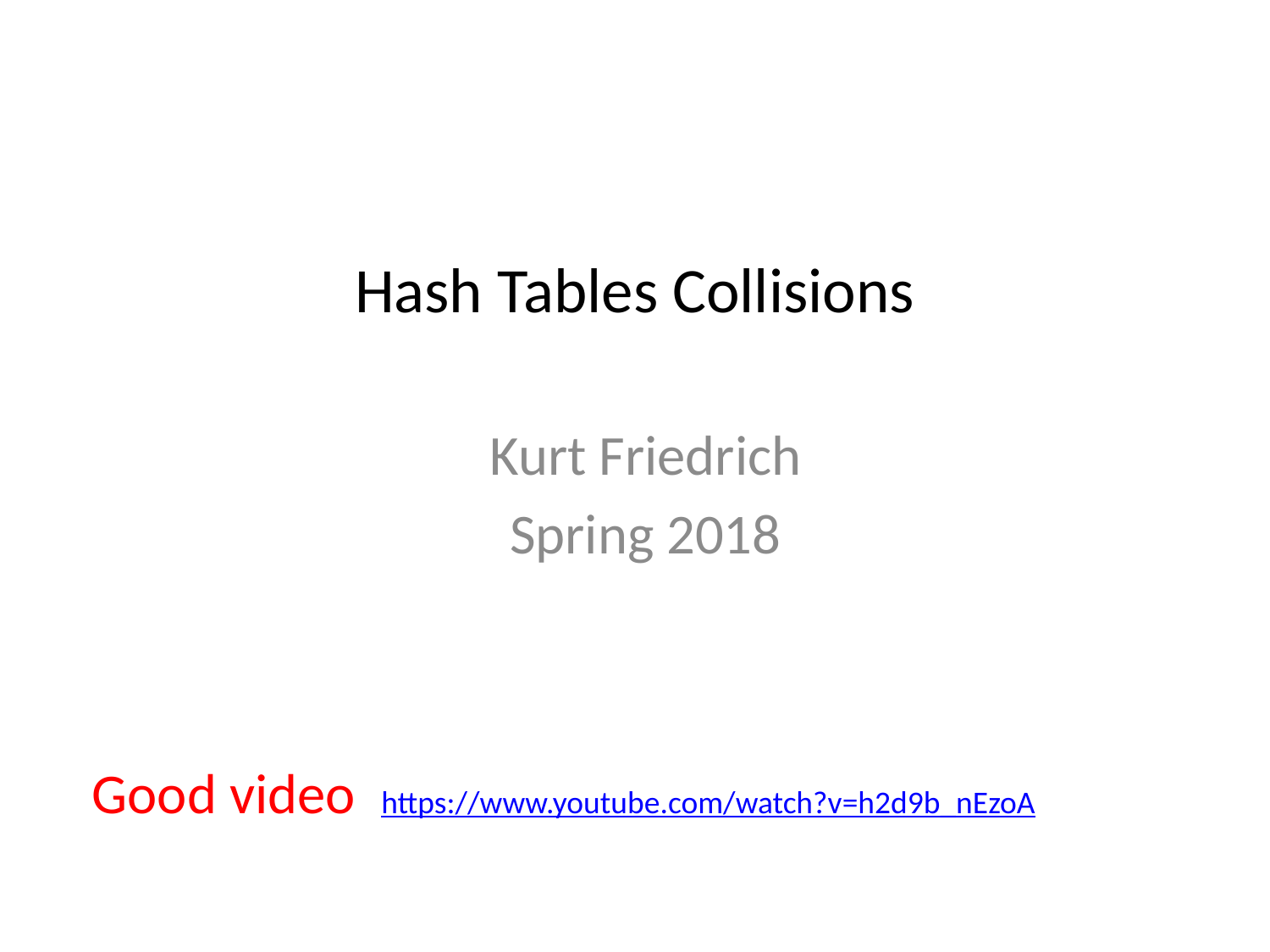

# Hash Tables Collisions
Kurt Friedrich
Spring 2018
Good video  https://www.youtube.com/watch?v=h2d9b_nEzoA